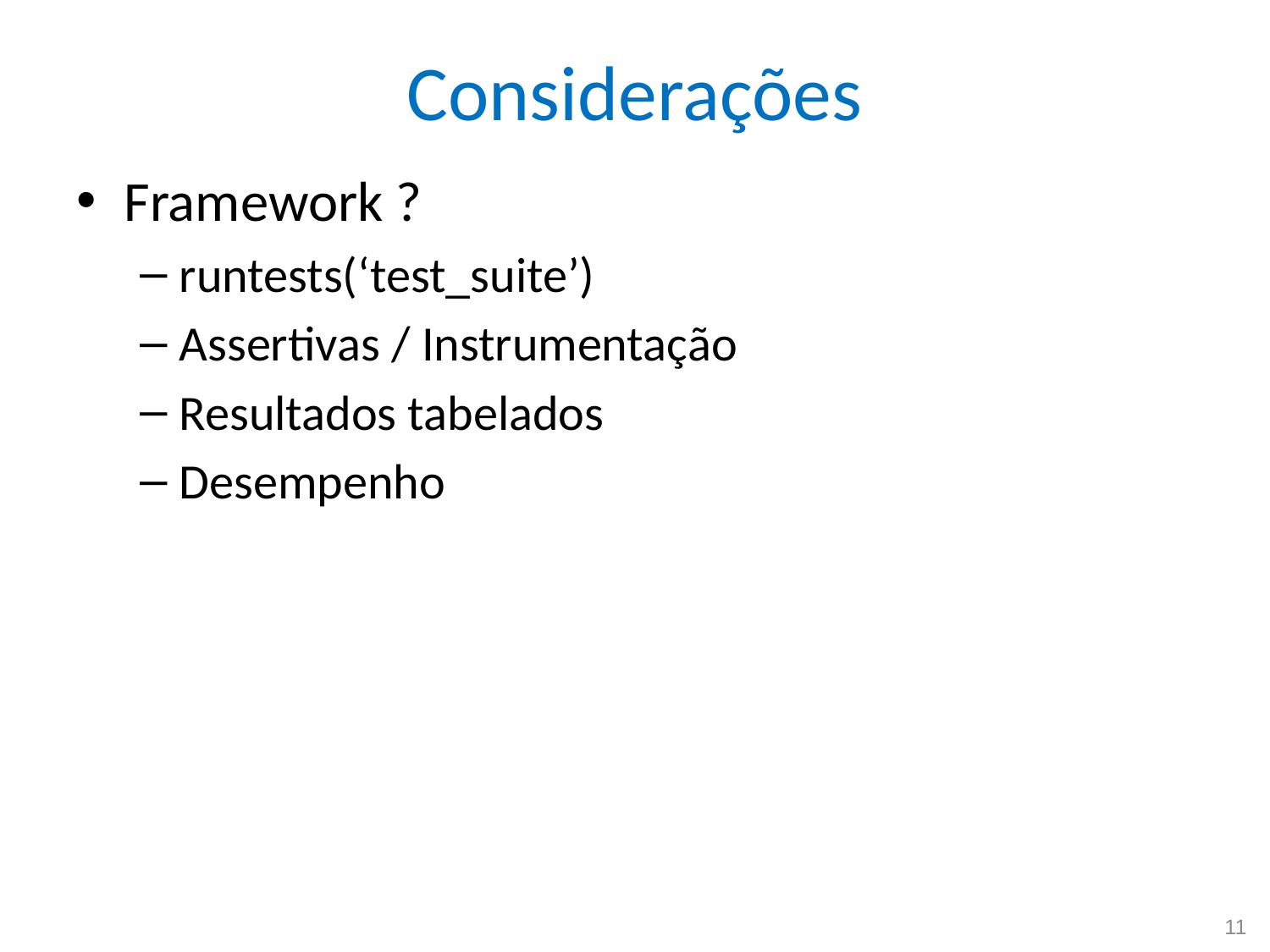

# Considerações
Framework ?
runtests(‘test_suite’)
Assertivas / Instrumentação
Resultados tabelados
Desempenho

11